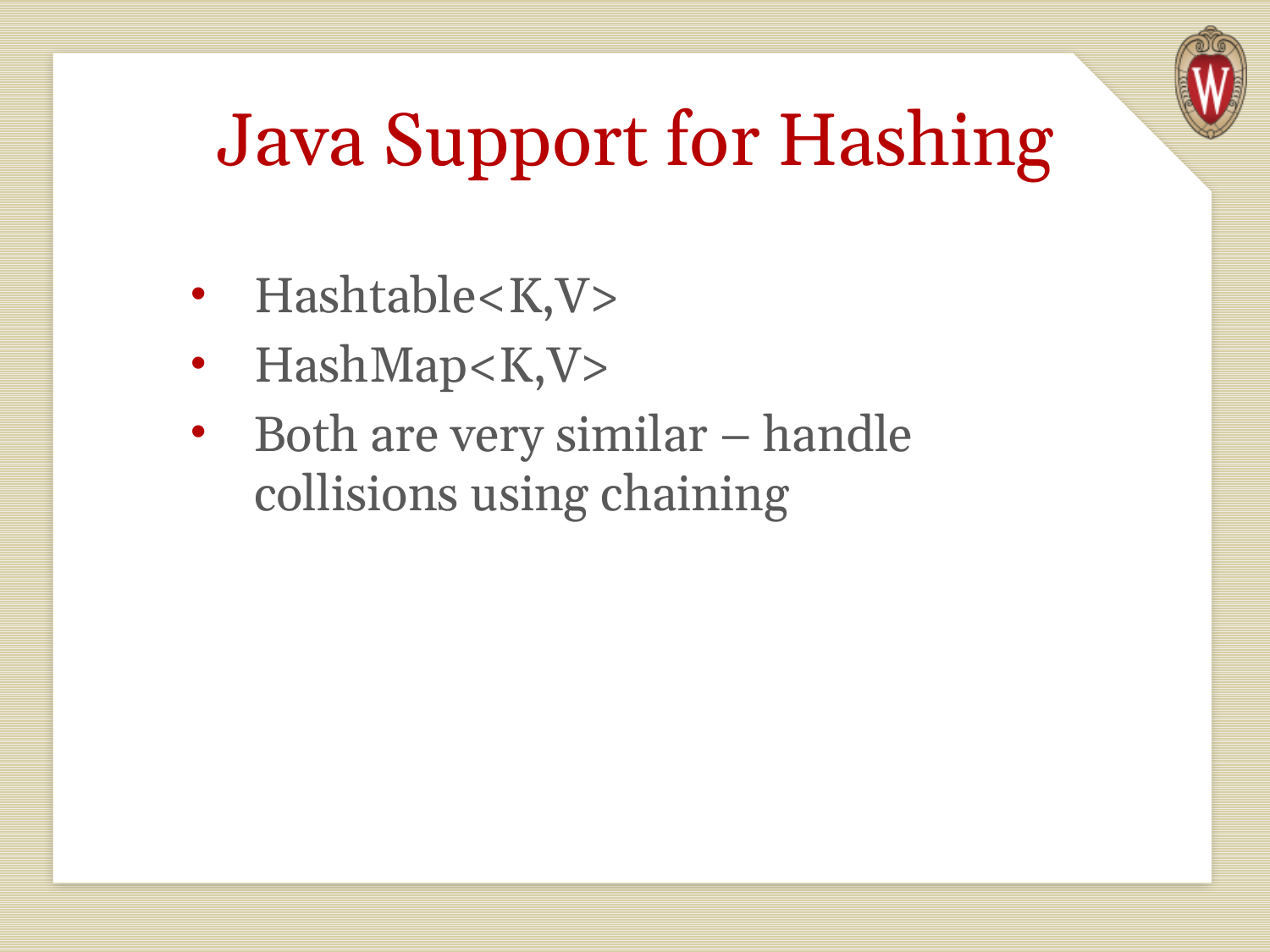

# Java Support for Hashing
Hashtable<K,V>
HashMap<K,V>
Both are very similar – handle collisions using chaining